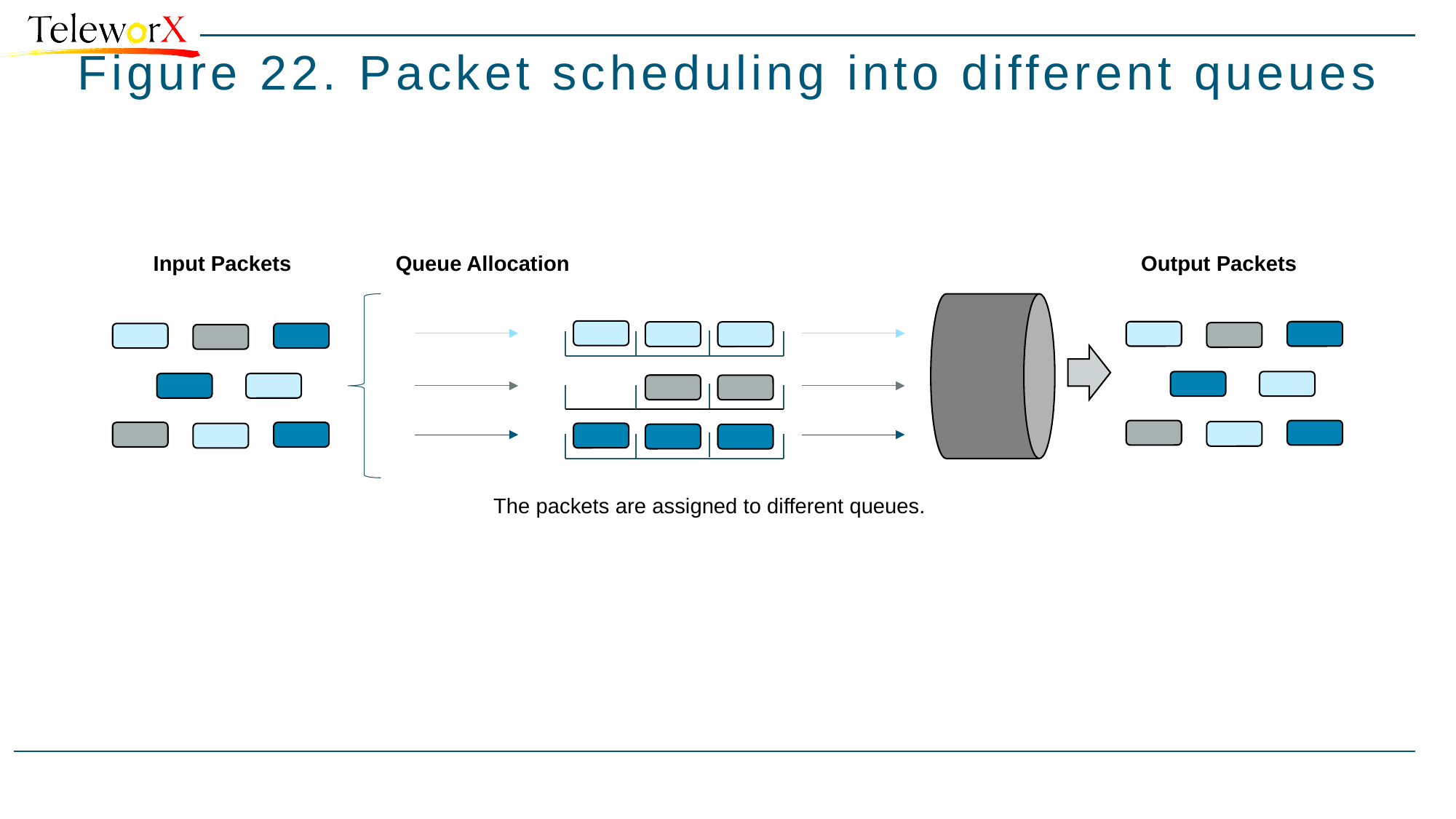

# Figure 22. Packet scheduling into different queues
Input Packets
Output Packets
Queue Allocation

The packets are assigned to different queues.